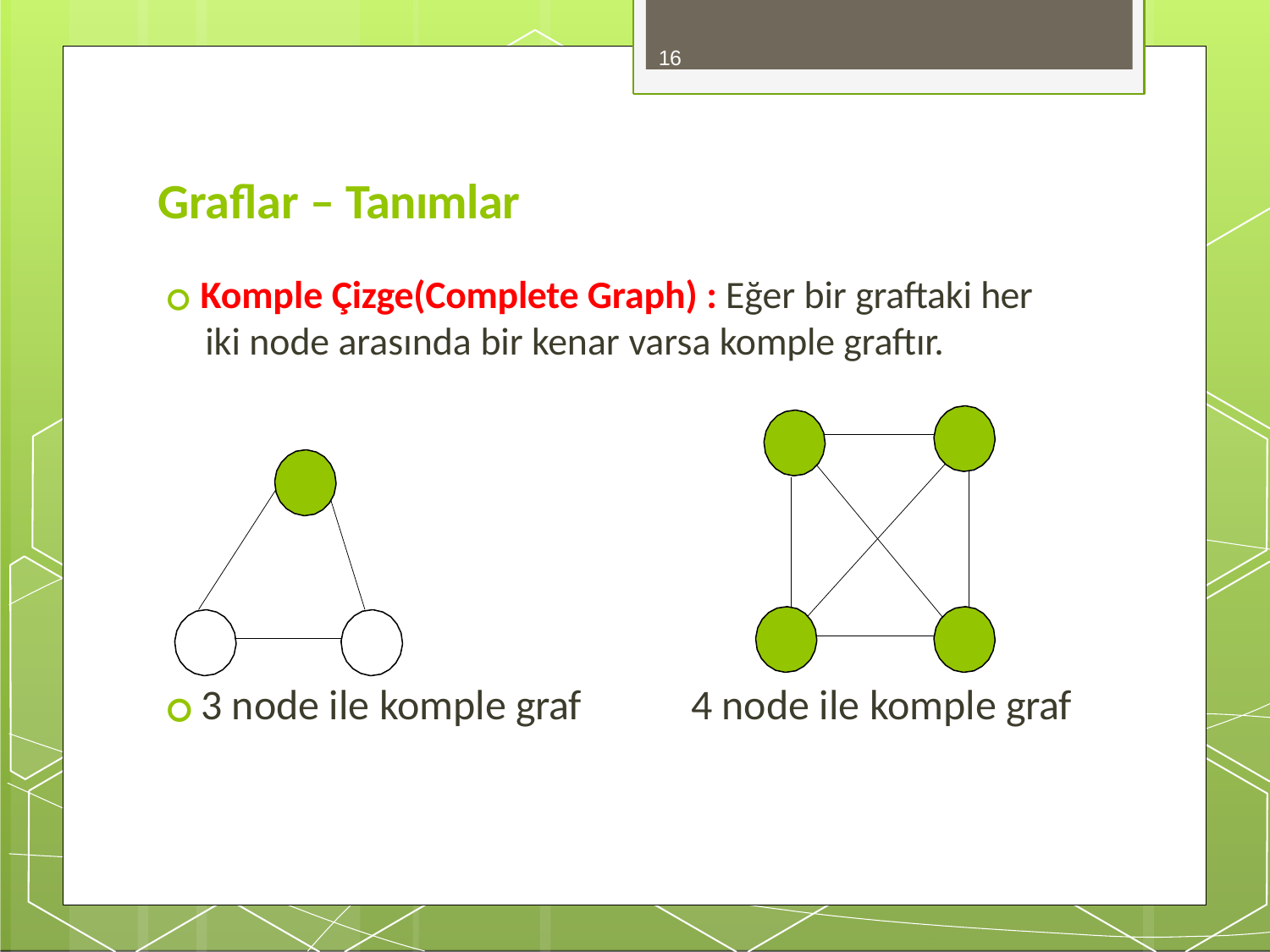

16
# Graflar – Tanımlar
🞇 Komple Çizge(Complete Graph) : Eğer bir graftaki her iki node arasında bir kenar varsa komple graftır.

🞇 3 node ile komple graf
4 node ile komple graf